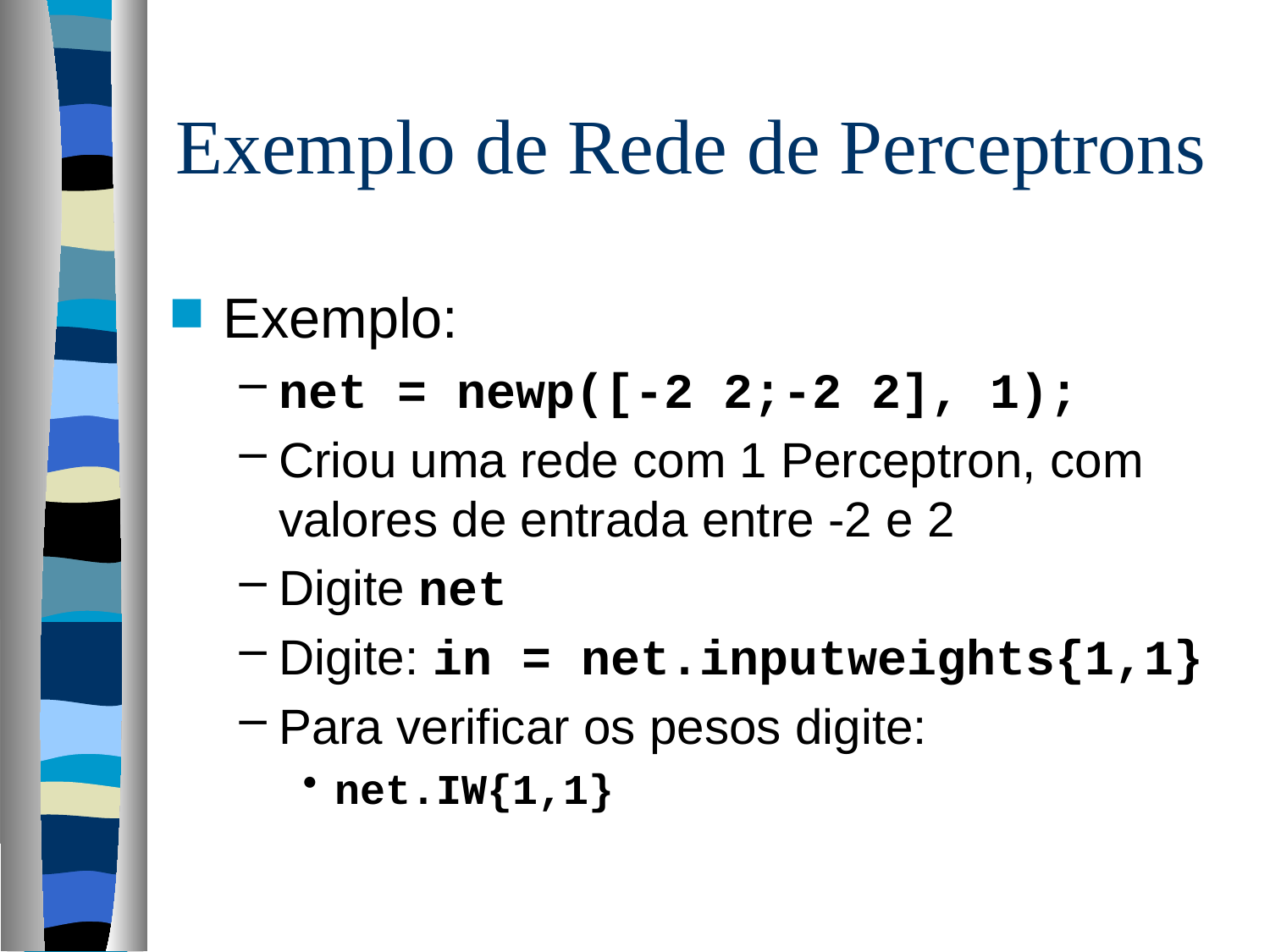

# Exemplo de Rede de Perceptrons
Exemplo:
net = newp([-2 2;-2 2], 1);
Criou uma rede com 1 Perceptron, com valores de entrada entre -2 e 2
Digite net
Digite: in = net.inputweights{1,1}
Para verificar os pesos digite:
net.IW{1,1}